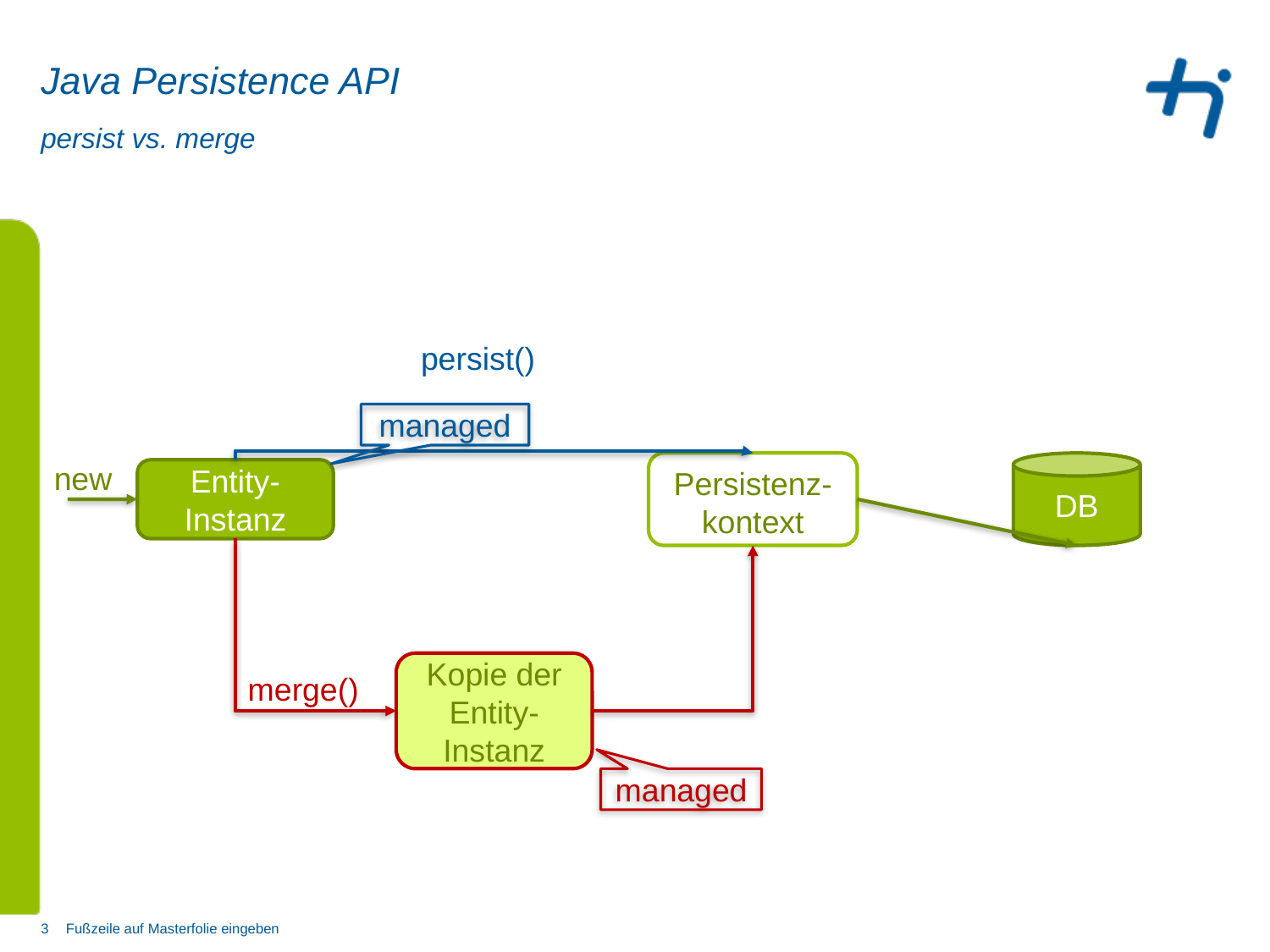

# Java Persistence API
persist vs. merge
persist()
managed
new
Persistenz-kontext
DB
Entity-Instanz
Kopie der Entity-Instanz
merge()
managed
3